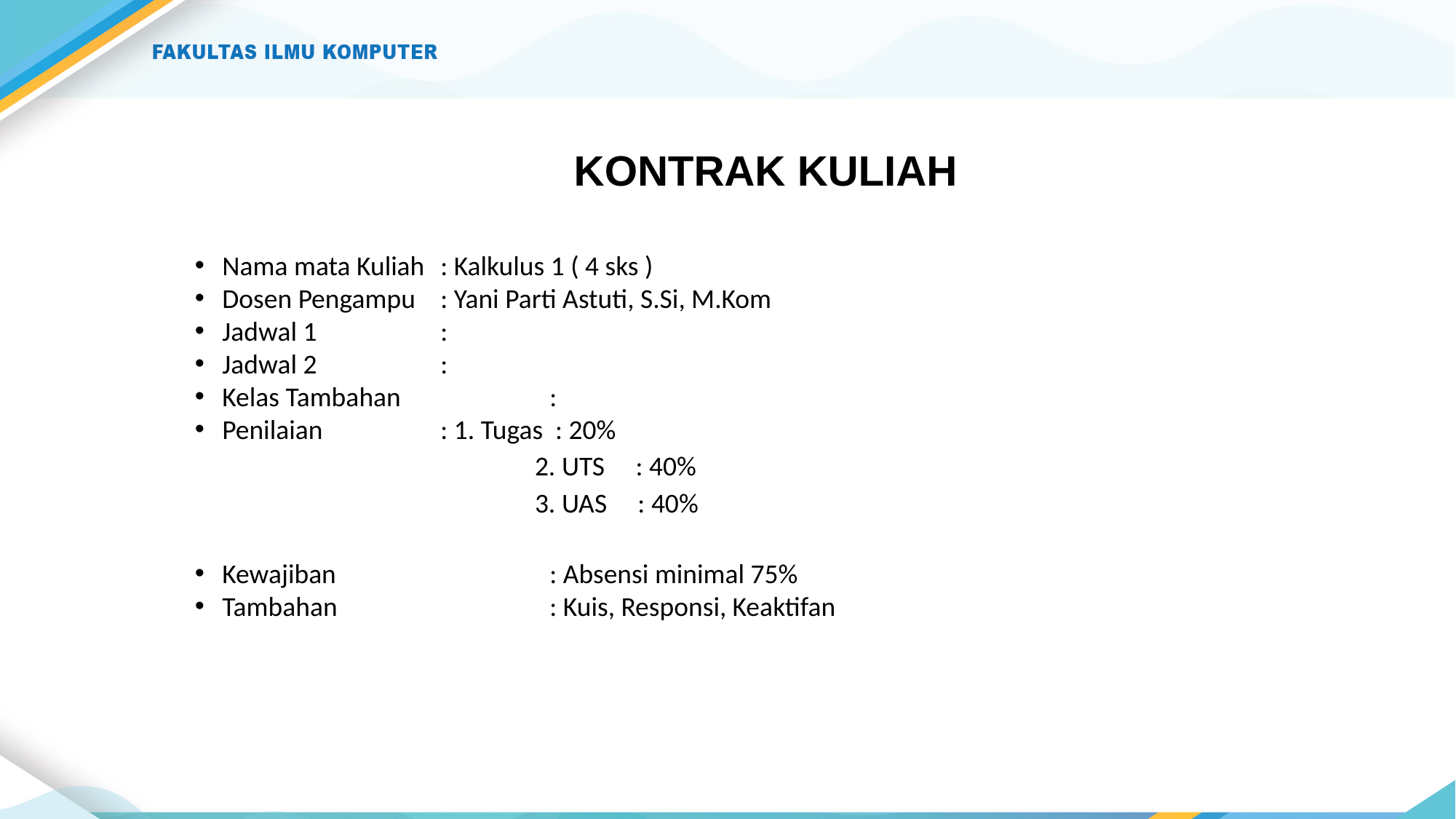

# KONTRAK KULIAH
Nama mata Kuliah 	: Kalkulus 1 ( 4 sks )
Dosen Pengampu	: Yani Parti Astuti, S.Si, M.Kom
Jadwal 1		:
Jadwal 2		:
Kelas Tambahan		:
Penilaian		: 1. Tugas  : 20%
  2. UTS     : 40%
  3. UAS     : 40%

Kewajiban		: Absensi minimal 75%
Tambahan		: Kuis, Responsi, Keaktifan